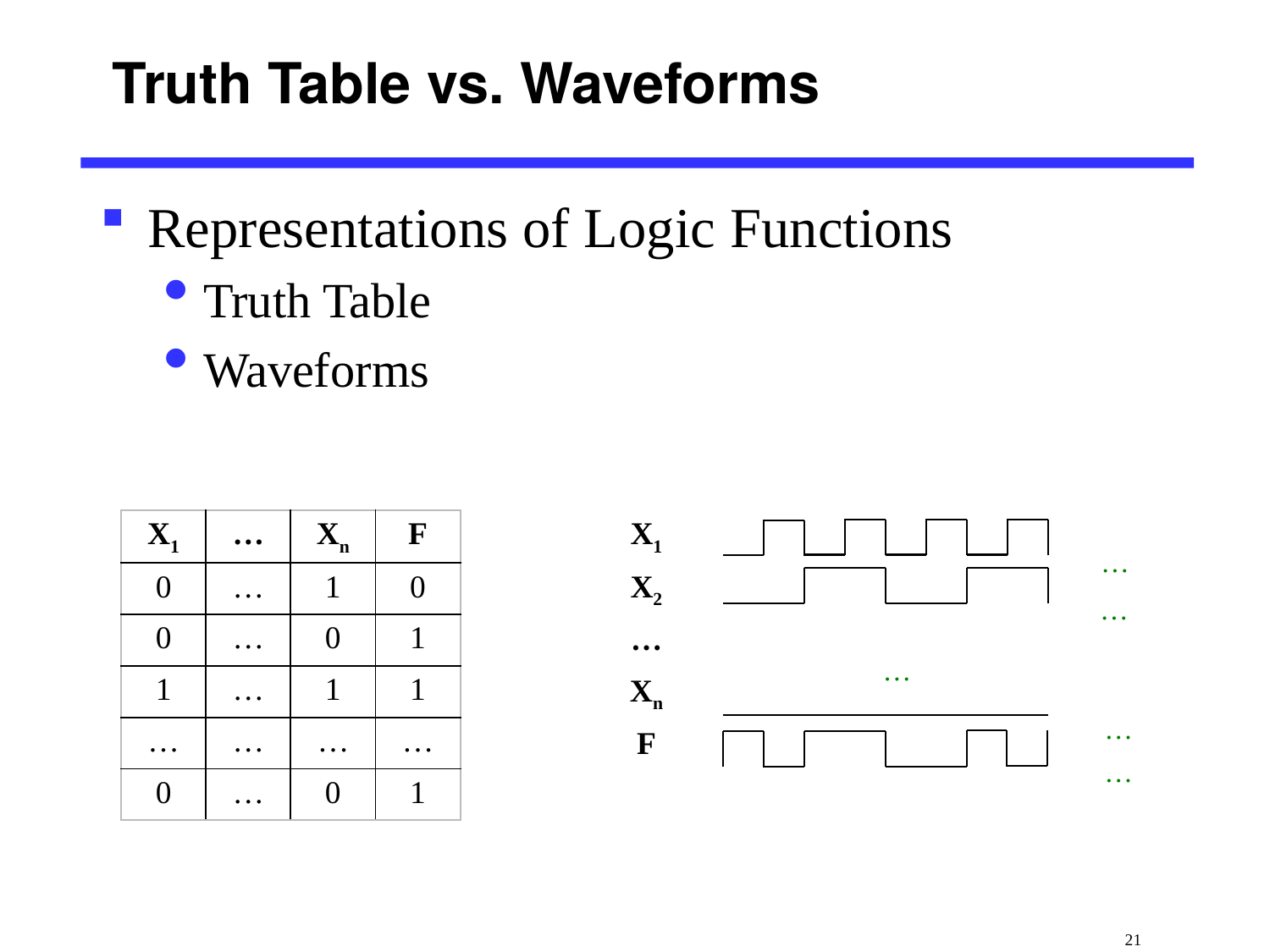

# Truth Table vs. Waveforms
Representations of Logic Functions
Truth Table
Waveforms

…
…
…
…
…
| X1 | … | Xn | F |
| --- | --- | --- | --- |
| 0 | … | 1 | 0 |
| 0 | … | 0 | 1 |
| 1 | … | 1 | 1 |
| … | … | … | … |
| 0 | … | 0 | 1 |
| X1 |
| --- |
| X2 |
| … |
| Xn |
| F |
                           21